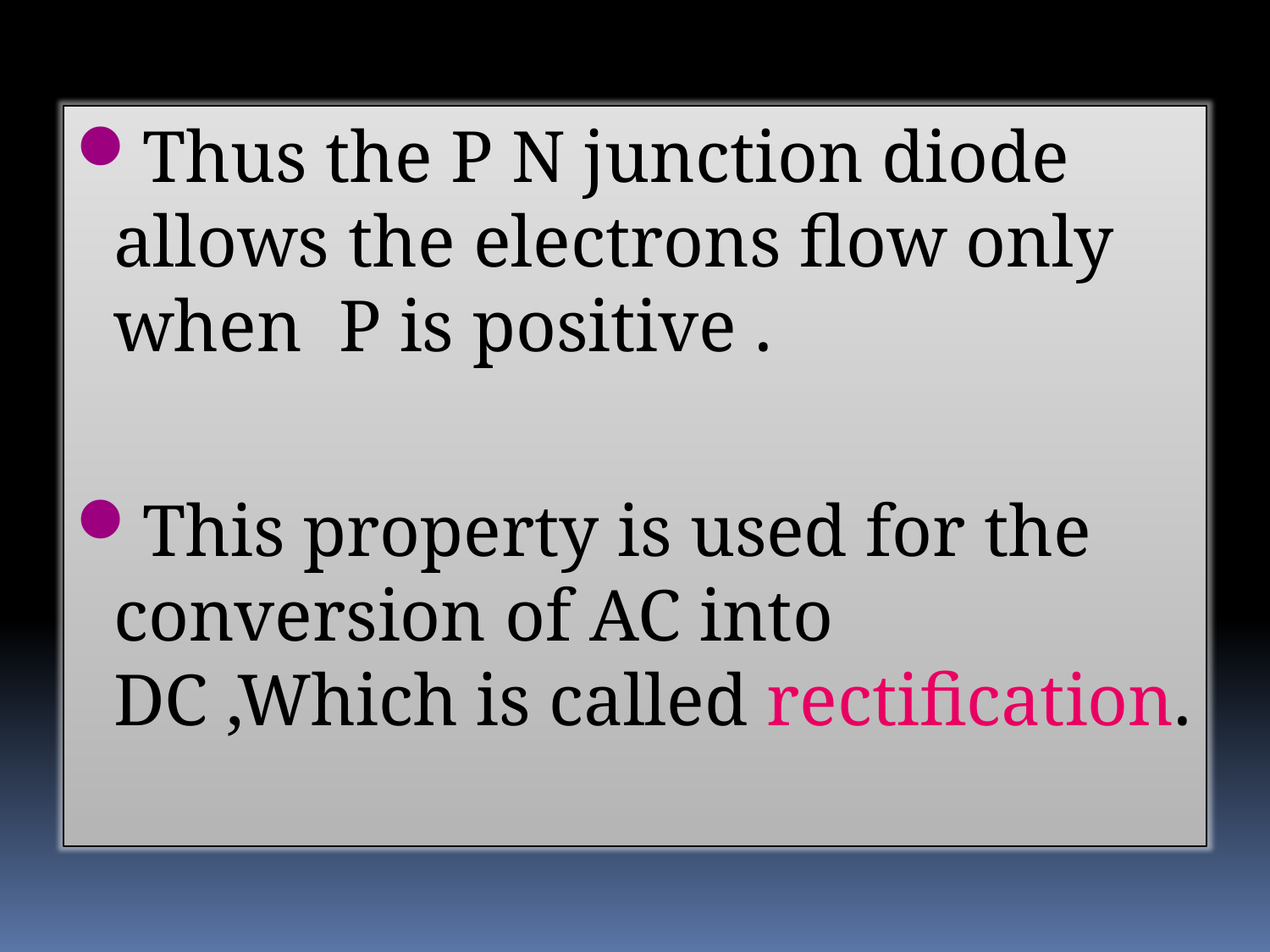

Thus the P N junction diode allows the electrons flow only when  P is positive .

This property is used for the conversion of AC into  DC ,Which is called rectification.